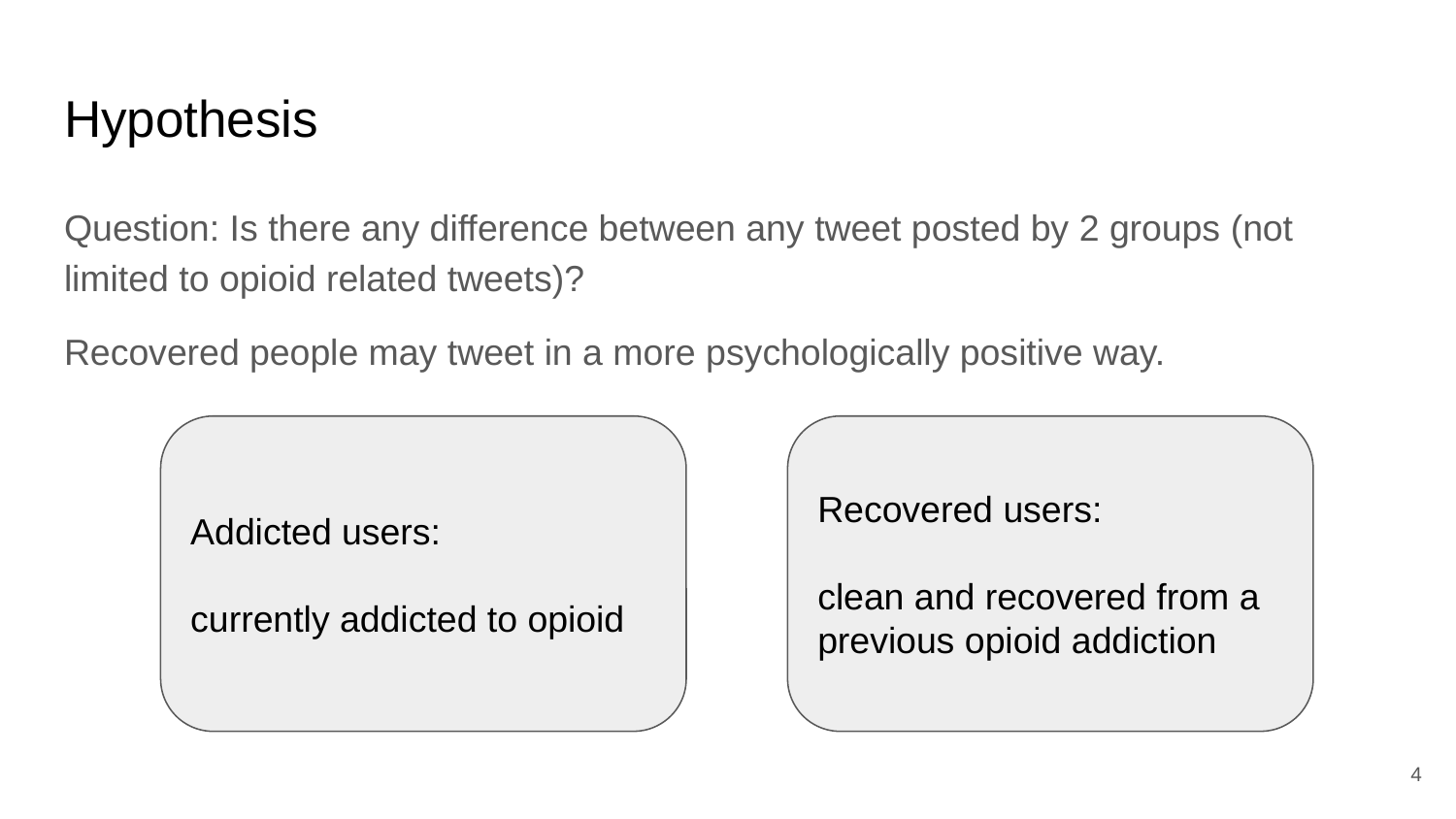

# Hypothesis
Question: Is there any difference between any tweet posted by 2 groups (not limited to opioid related tweets)?
Recovered people may tweet in a more psychologically positive way.
Addicted users:

currently addicted to opioid
Recovered users:

clean and recovered from a previous opioid addiction
4